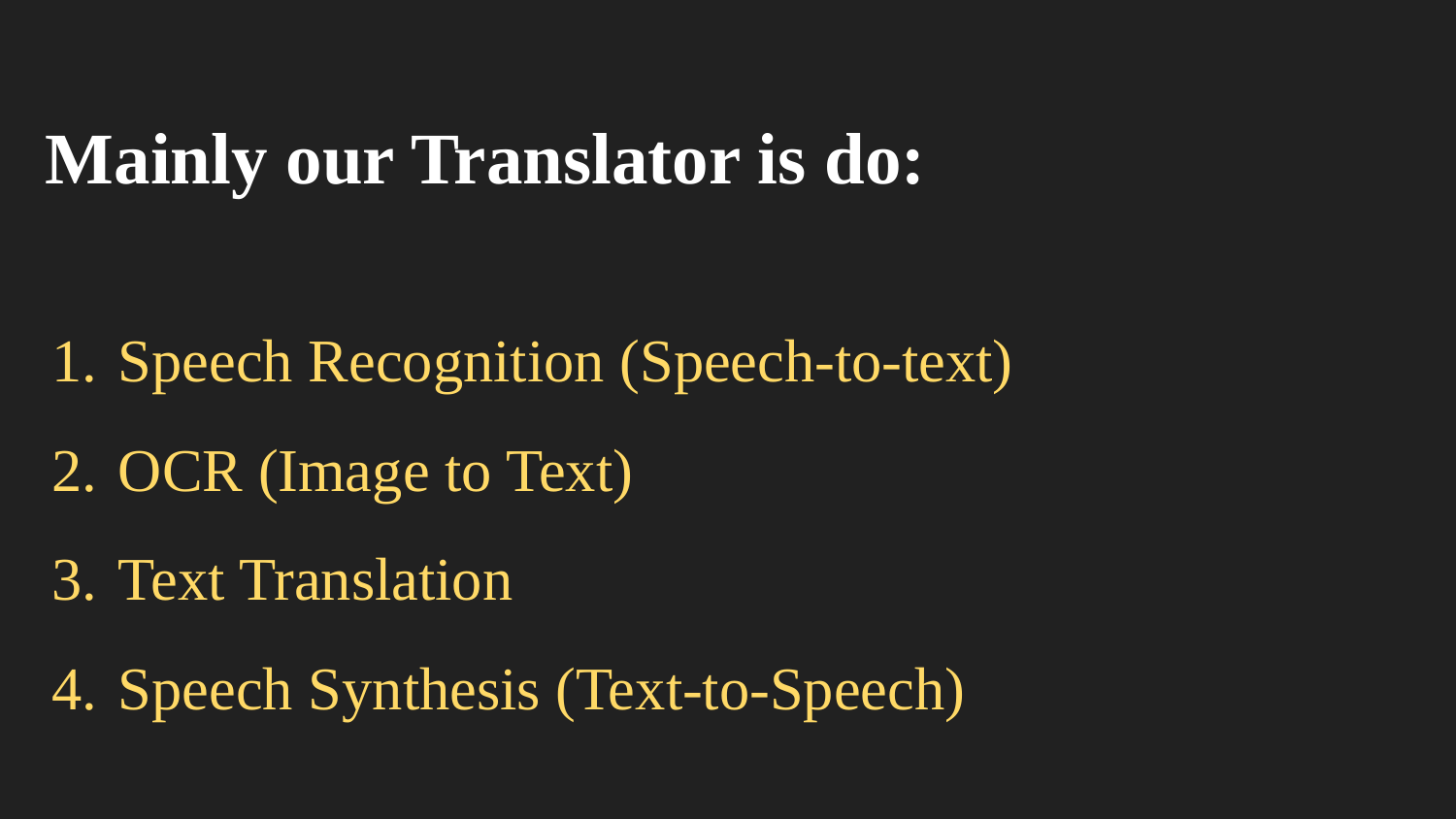

Mainly our Translator is do:

Speech Recognition (Speech-to-text)
OCR (Image to Text)
Text Translation
Speech Synthesis (Text-to-Speech)